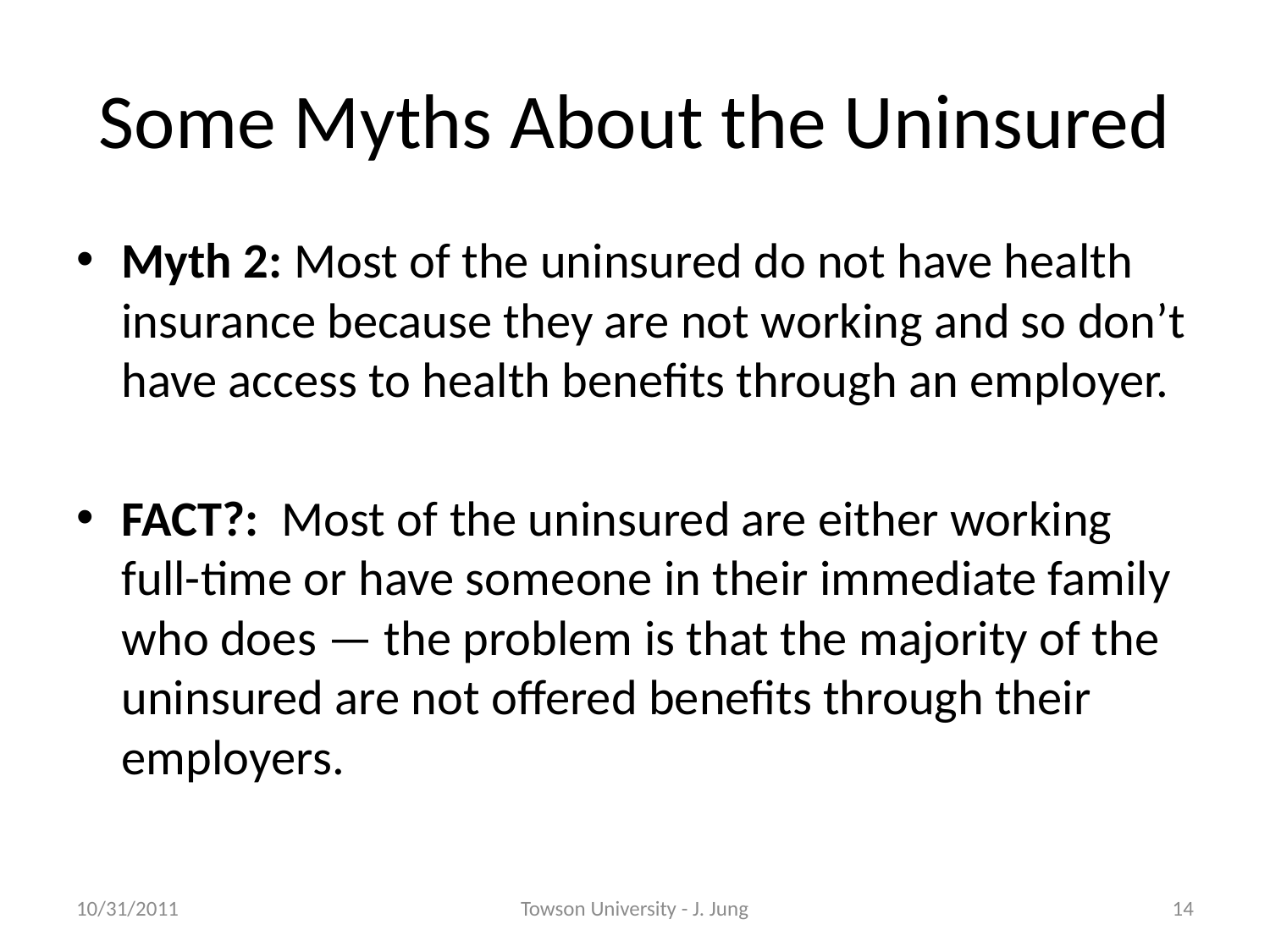

# Some Myths About the Uninsured
Myth 2: Most of the uninsured do not have health insurance because they are not working and so don’t have access to health benefits through an employer.

FACT?:  Most of the uninsured are either working full-time or have someone in their immediate family who does — the problem is that the majority of the uninsured are not offered benefits through their employers.
10/31/2011
Towson University - J. Jung
14